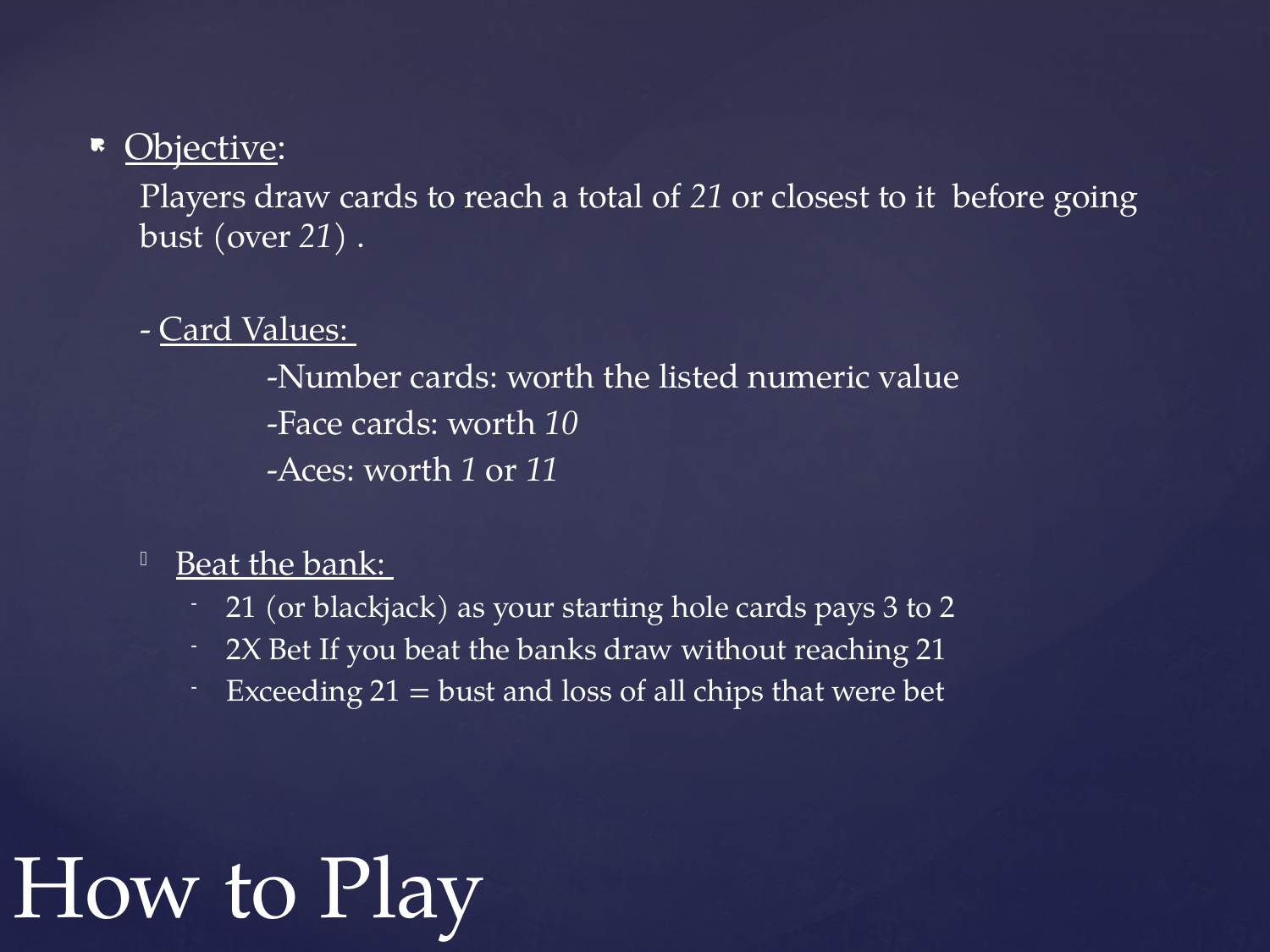

Objective:
Players draw cards to reach a total of 21 or closest to it  before going bust (over 21) .

- Card Values:
	-Number cards: worth the listed numeric value
	-Face cards: worth 10
	-Aces: worth 1 or 11

Beat the bank:
21 (or blackjack) as your starting hole cards pays 3 to 2
2X Bet If you beat the banks draw without reaching 21
Exceeding 21 = bust and loss of all chips that were bet

# How to Play